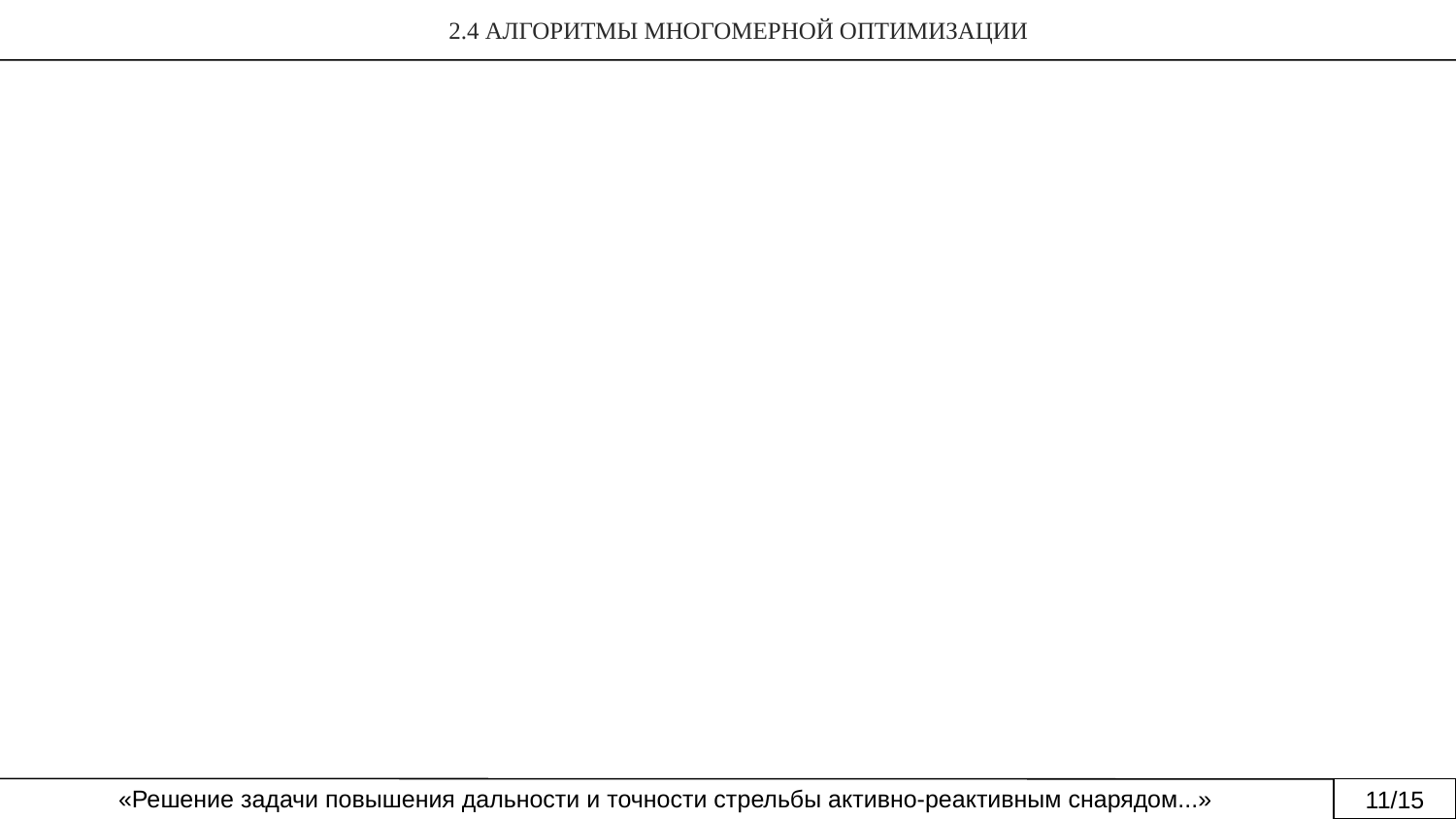

2.4 АЛГОРИТМЫ МНОГОМЕРНОЙ ОПТИМИЗАЦИИ

«Решение задачи повышения дальности и точности стрельбы активно-реактивным снарядом...»

11/15